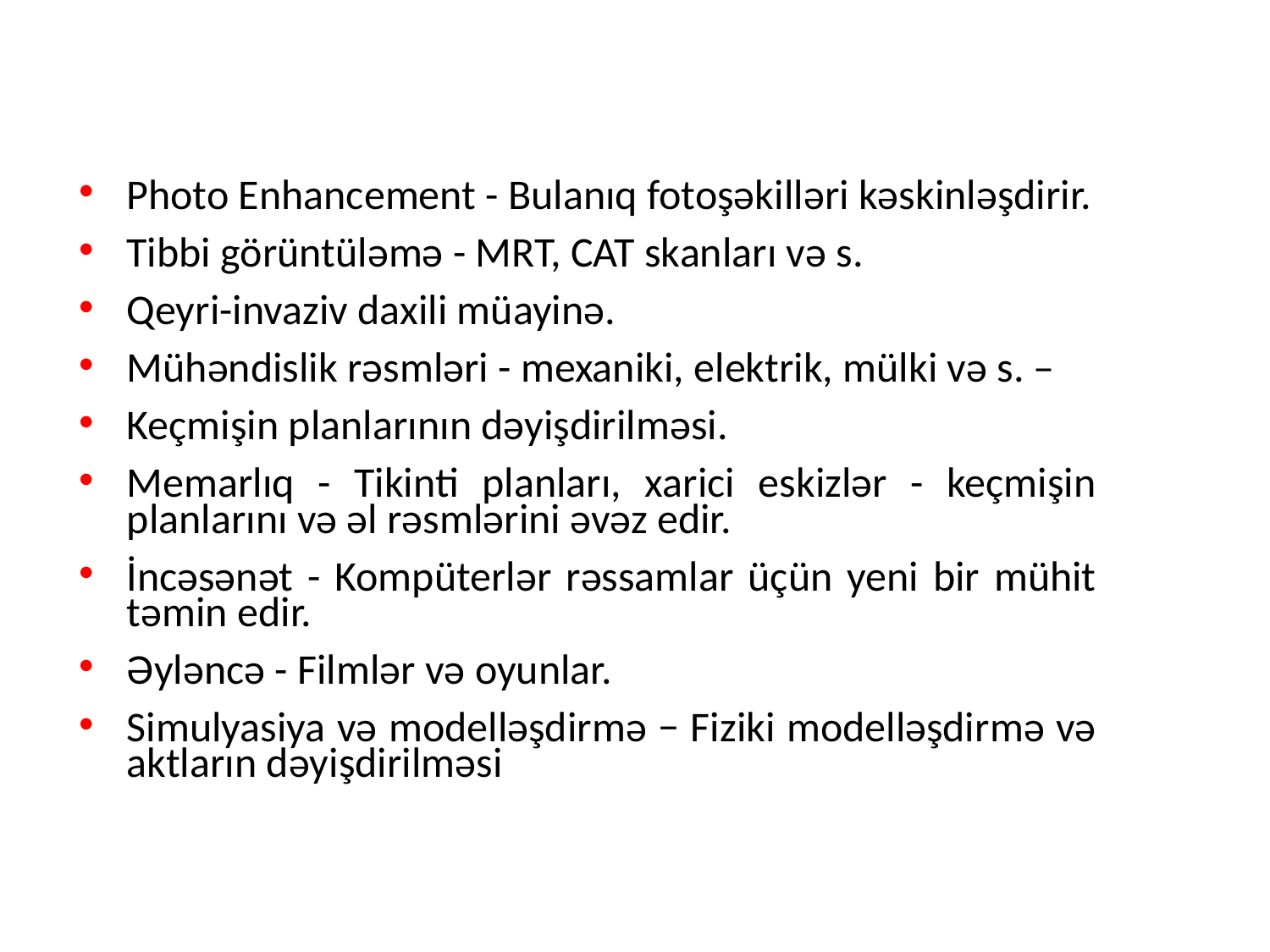

Photo Enhancement - Bulanıq fotoşəkilləri kəskinləşdirir.
Tibbi görüntüləmə - MRT, CAT skanları və s.
Qeyri-invaziv daxili müayinə.
Mühəndislik rəsmləri - mexaniki, elektrik, mülki və s. –
Keçmişin planlarının dəyişdirilməsi.
Memarlıq - Tikinti planları, xarici eskizlər - keçmişin planlarını və əl rəsmlərini əvəz edir.
İncəsənət - Kompüterlər rəssamlar üçün yeni bir mühit təmin edir.
Əyləncə - Filmlər və oyunlar.
Simulyasiya və modelləşdirmə − Fiziki modelləşdirmə və aktların dəyişdirilməsi